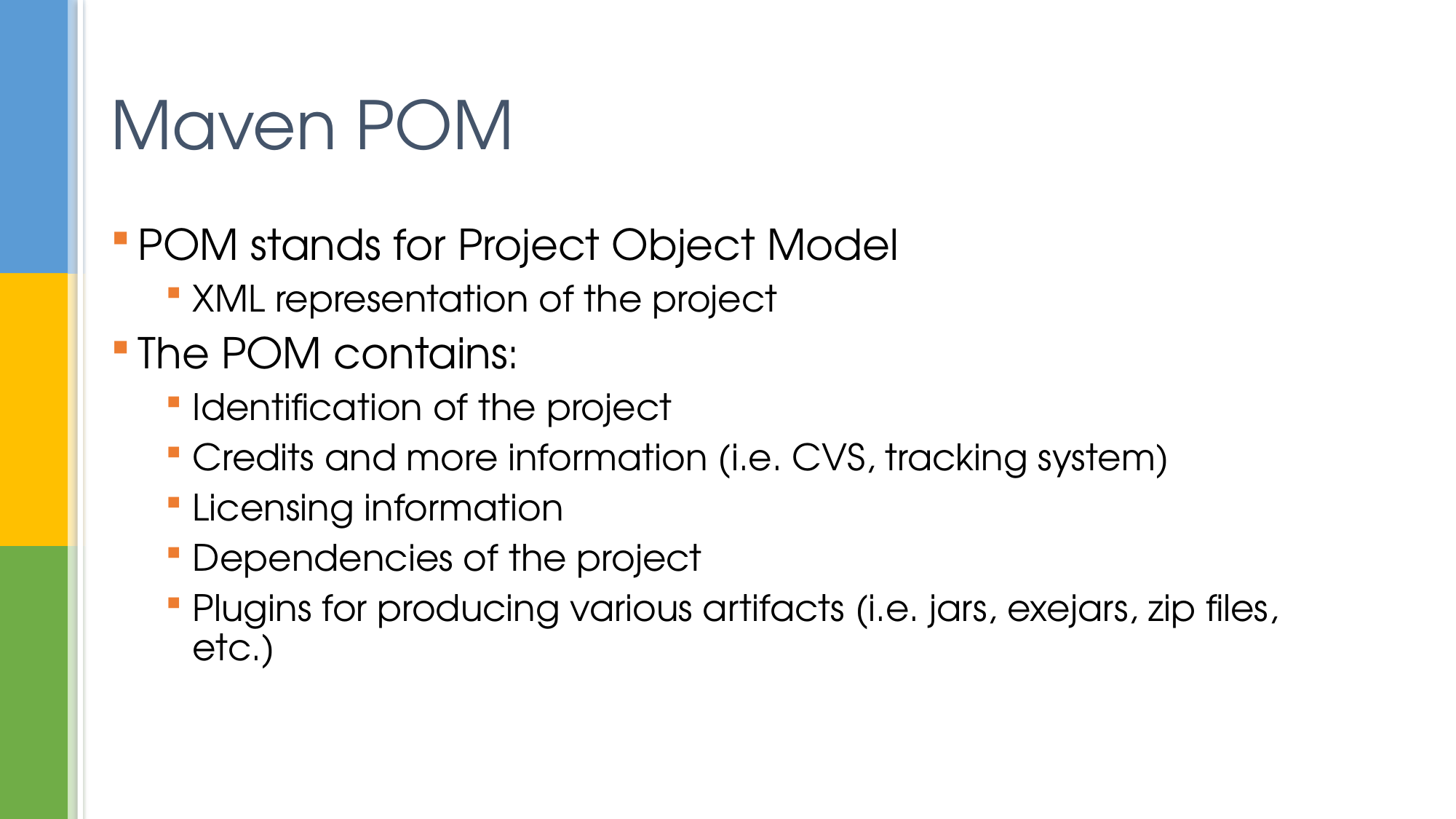

# Maven POM
POM stands for Project Object Model
XML representation of the project
The POM contains:
Identification of the project
Credits and more information (i.e. CVS, tracking system)
Licensing information
Dependencies of the project
Plugins for producing various artifacts (i.e. jars, exejars, zip files, etc.)